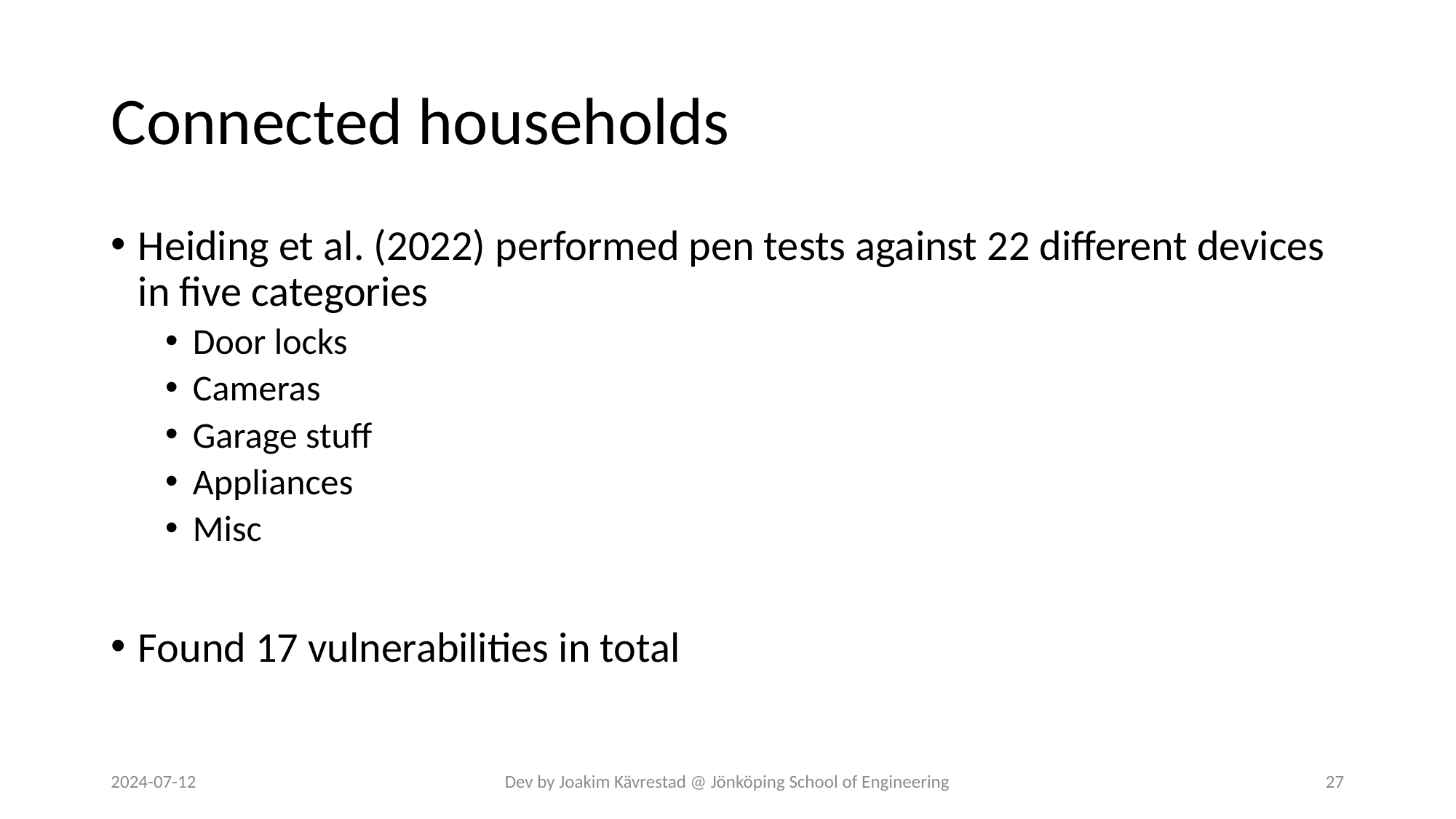

# Connected households
Heiding et al. (2022) performed pen tests against 22 different devices in five categories
Door locks
Cameras
Garage stuff
Appliances
Misc

Found 17 vulnerabilities in total

2024-07-12
Dev by Joakim Kävrestad @ Jönköping School of Engineering
27